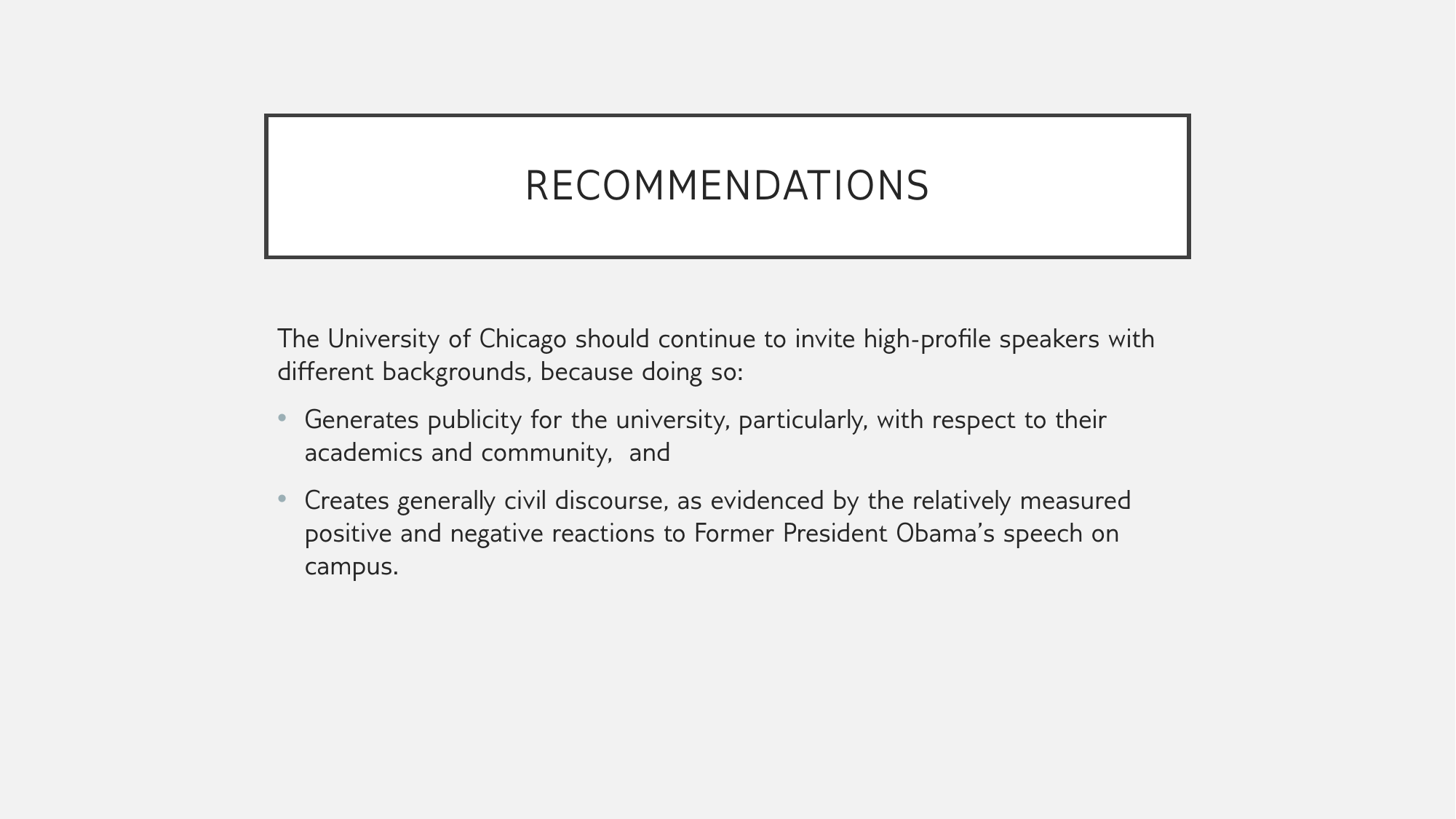

# recommendations
The University of Chicago should continue to invite high-profile speakers with different backgrounds, because doing so:
Generates publicity for the university, particularly, with respect to their academics and community,  and
Creates generally civil discourse, as evidenced by the relatively measured positive and negative reactions to Former President Obama’s speech on campus.